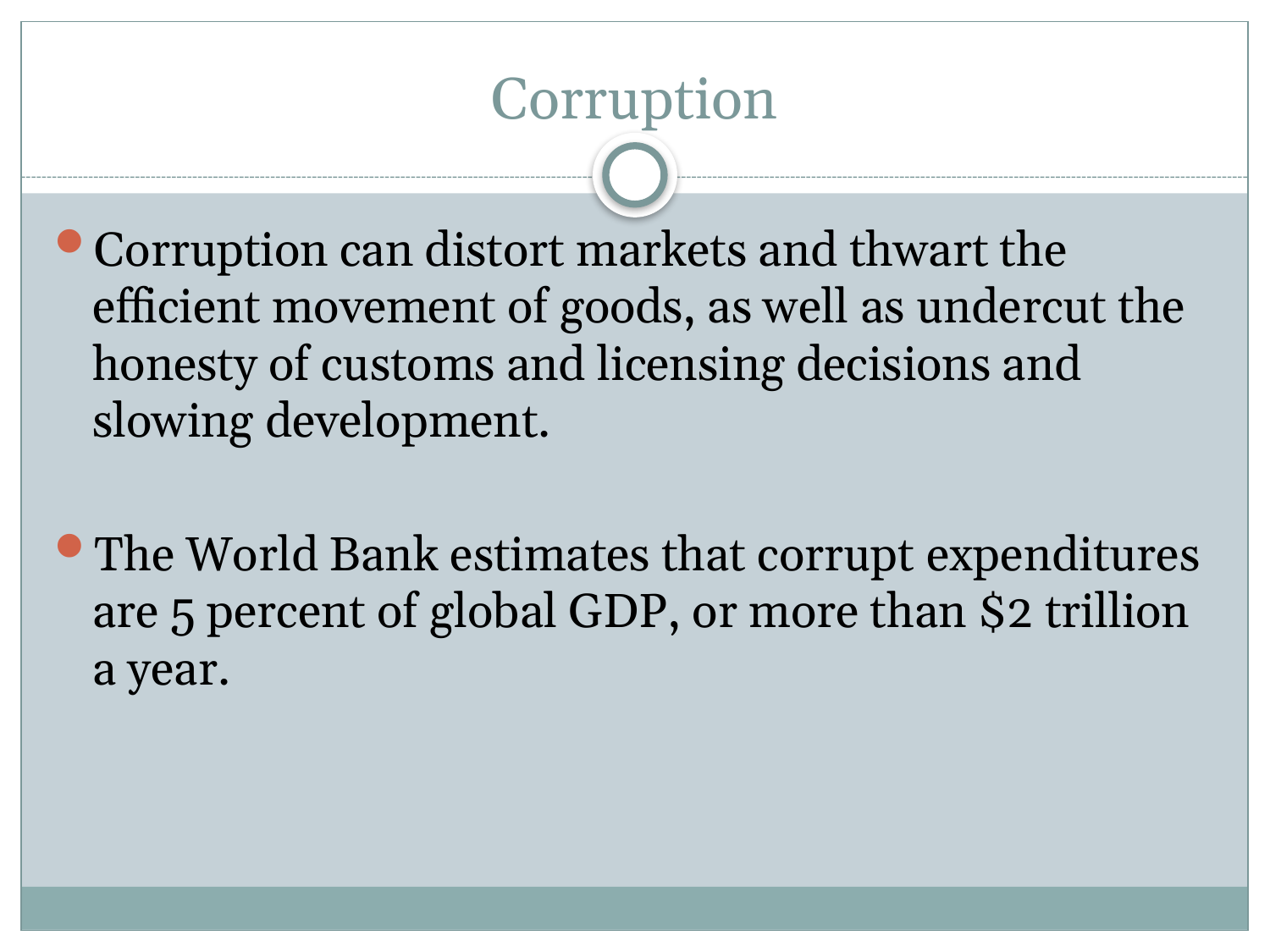

# Corruption
Corruption can distort markets and thwart the efficient movement of goods, as well as undercut the honesty of customs and licensing decisions and slowing development.

The World Bank estimates that corrupt expenditures are 5 percent of global GDP, or more than $2 trillion a year.